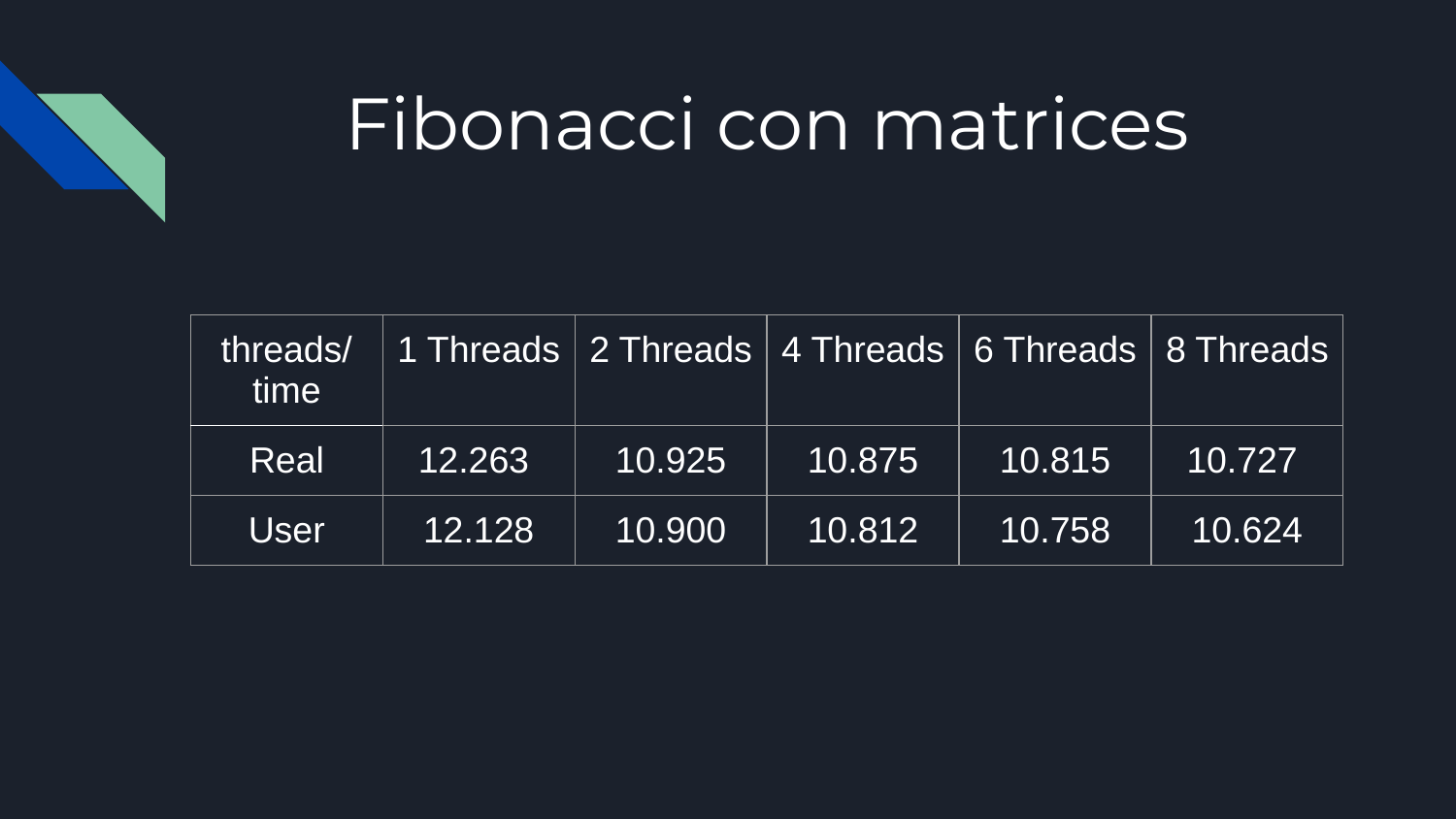

# Fibonacci con matrices
| threads/ time | 1 Threads | 2 Threads | 4 Threads | 6 Threads | 8 Threads |
| --- | --- | --- | --- | --- | --- |
| Real | 12.263 | 10.925 | 10.875 | 10.815 | 10.727 |
| User | 12.128 | 10.900 | 10.812 | 10.758 | 10.624 |